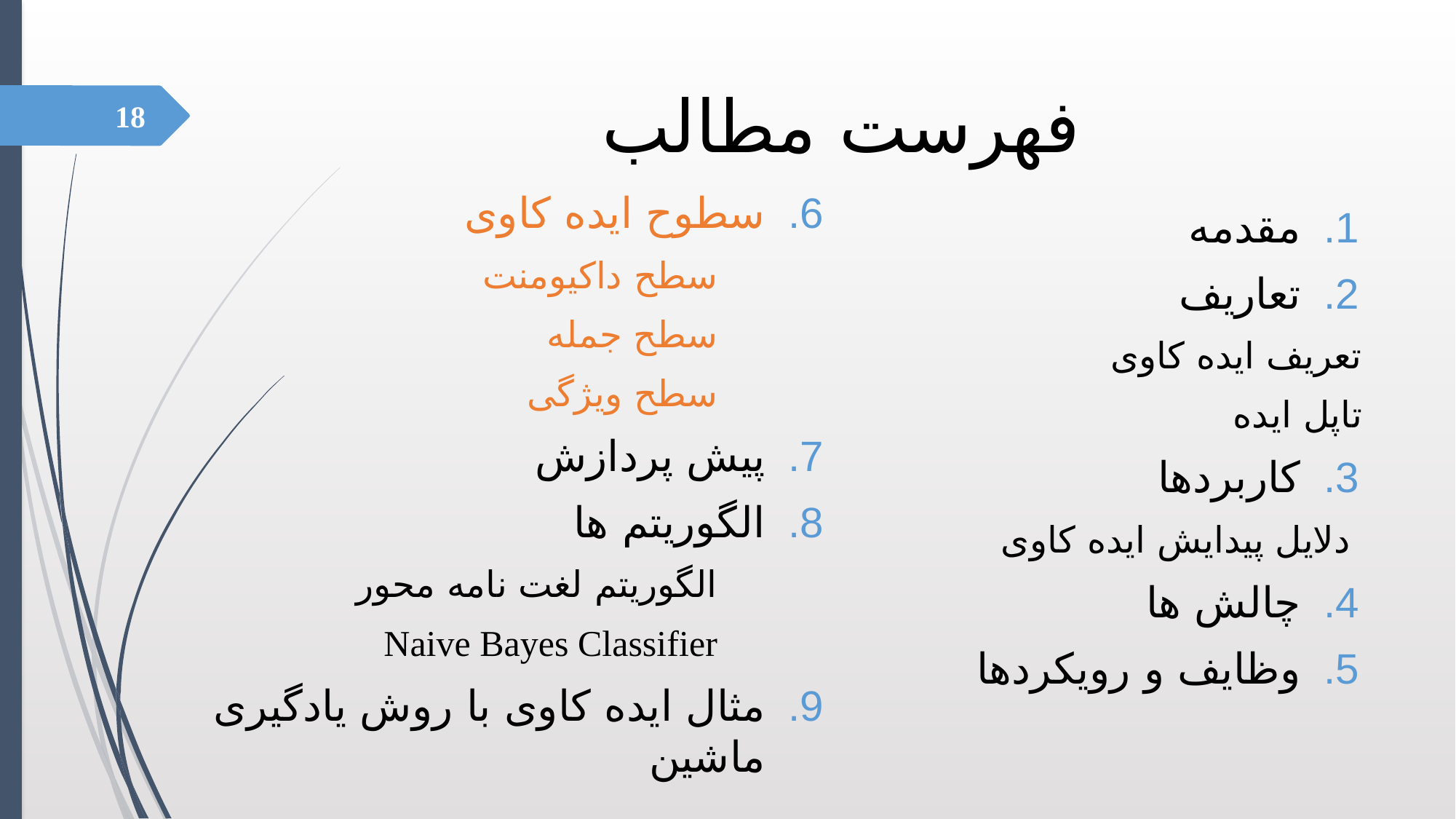

# فهرست مطالب
18
سطوح ایده کاوی
سطح داکیومنت
سطح جمله
سطح ویژگی
پیش پردازش
الگوریتم ها
الگوریتم لغت نامه محور
Naive Bayes Classifier
مثال ایده کاوی با روش یادگیری ماشین
مقدمه
تعاریف
تعریف ایده کاوی
تاپل ایده
کاربردها
 دلایل پیدایش ایده کاوی
چالش ها
وظایف و رویکردها